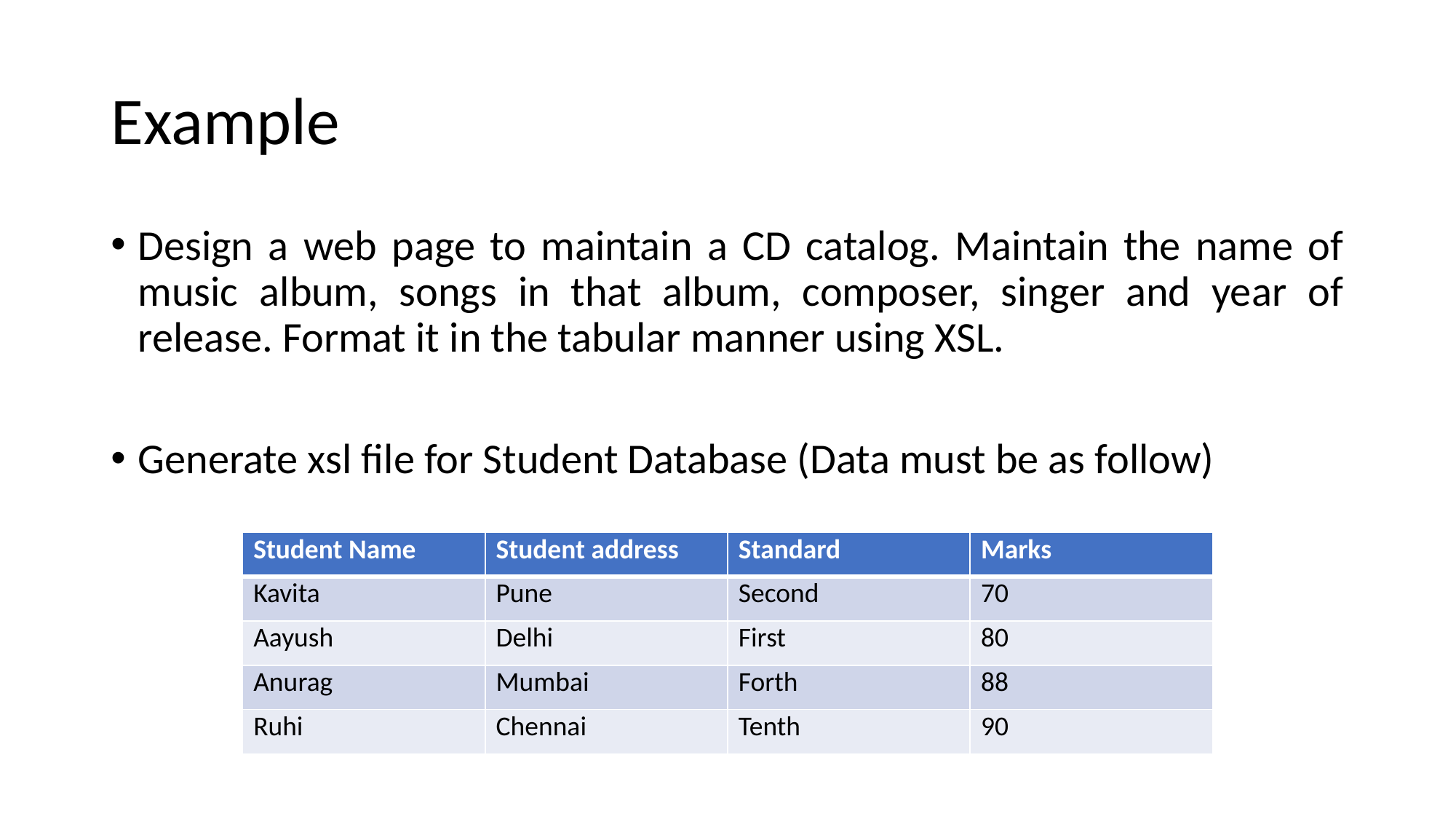

# Example
Design a web page to maintain a CD catalog. Maintain the name of music album, songs in that album, composer, singer and year of release. Format it in the tabular manner using XSL.

Generate xsl file for Student Database (Data must be as follow)

| Student Name | Student address | Standard | Marks |
| --- | --- | --- | --- |
| Kavita | Pune | Second | 70 |
| Aayush | Delhi | First | 80 |
| Anurag | Mumbai | Forth | 88 |
| Ruhi | Chennai | Tenth | 90 |